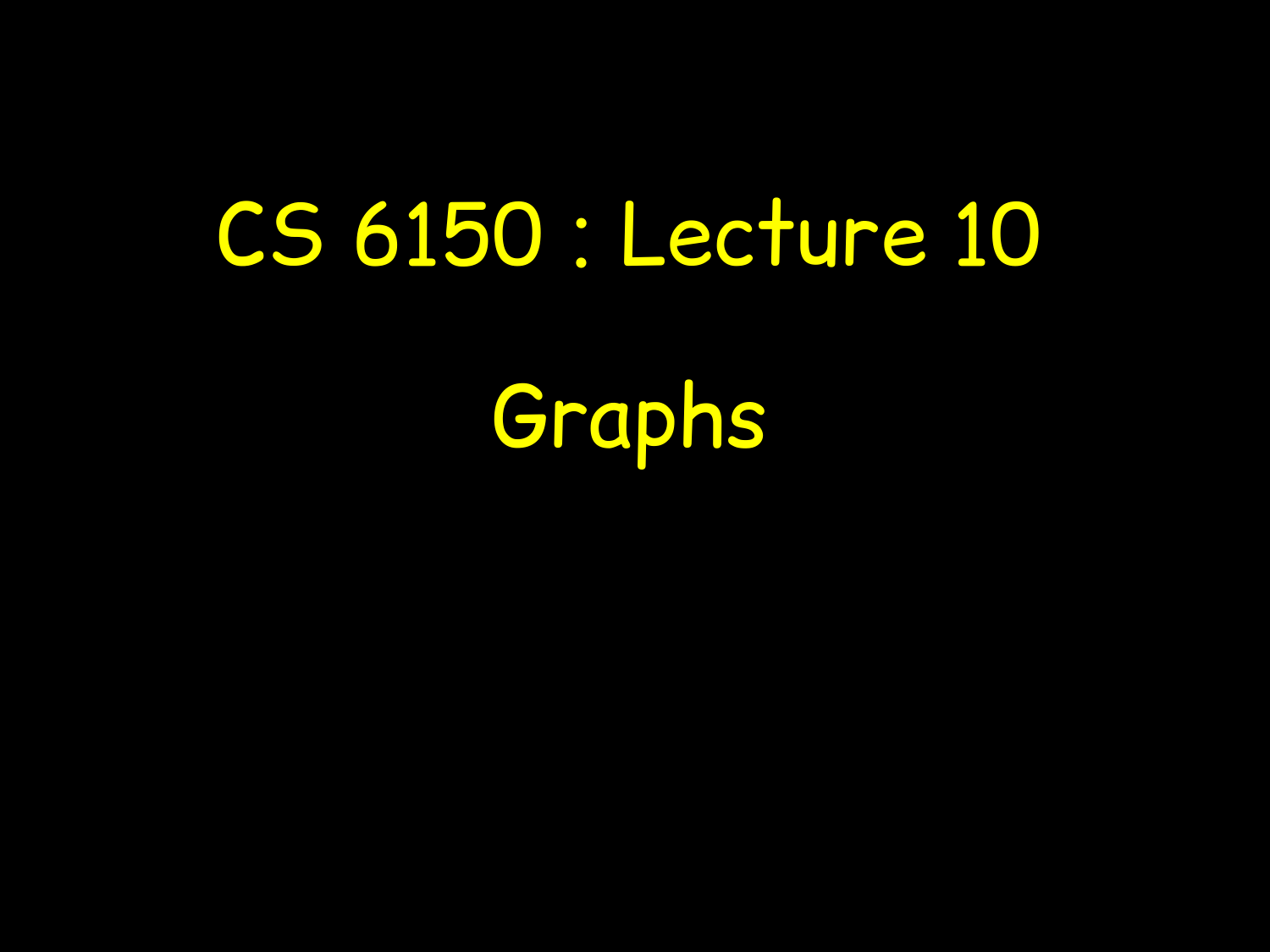

# CS 6150 : Lecture 10 Graphs